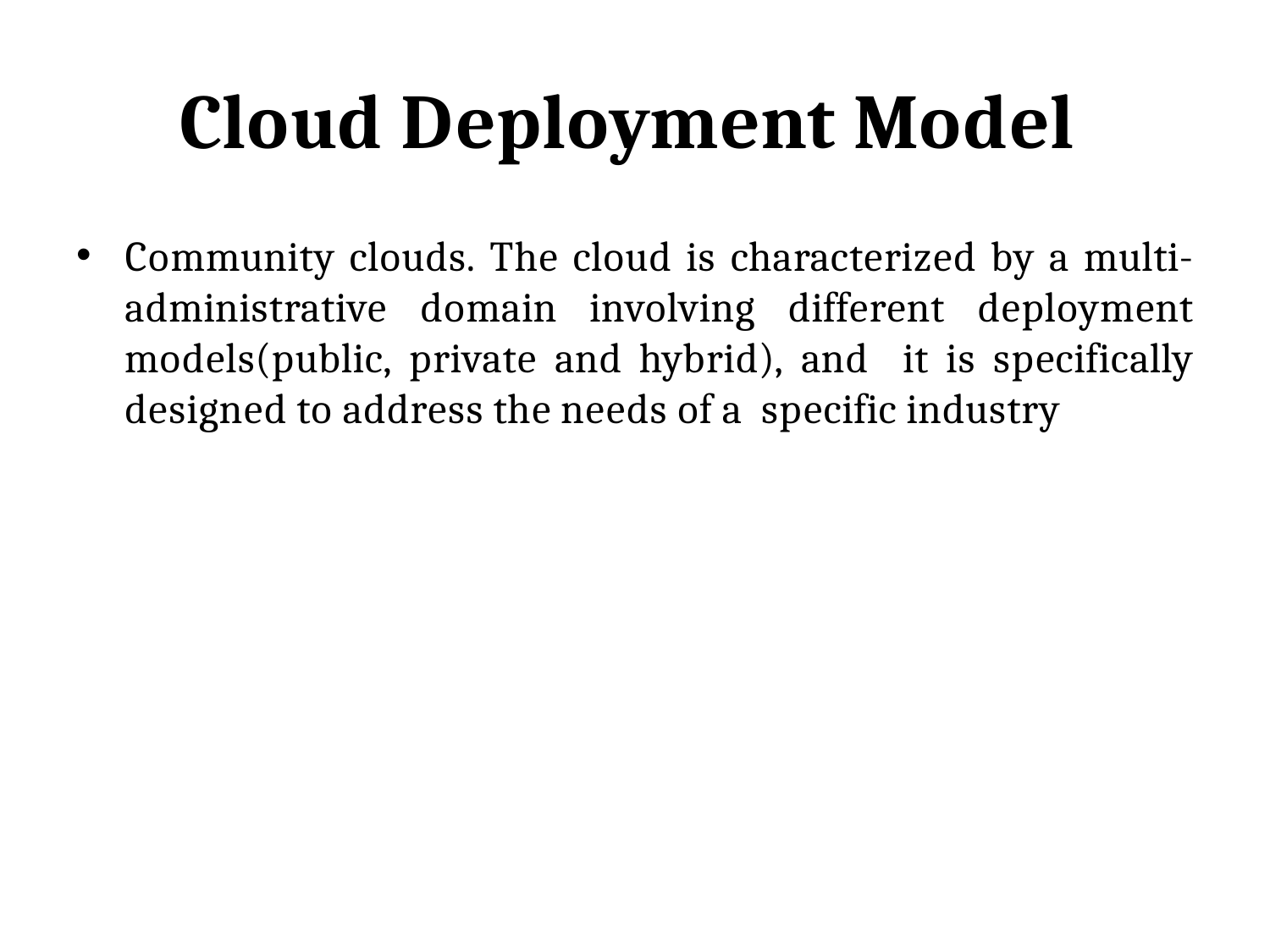

# Cloud Deployment Model
Community clouds. The cloud is characterized by a multi-administrative domain involving different deployment models(public, private and hybrid), and  it is specifically designed to address the needs of a  specific industry